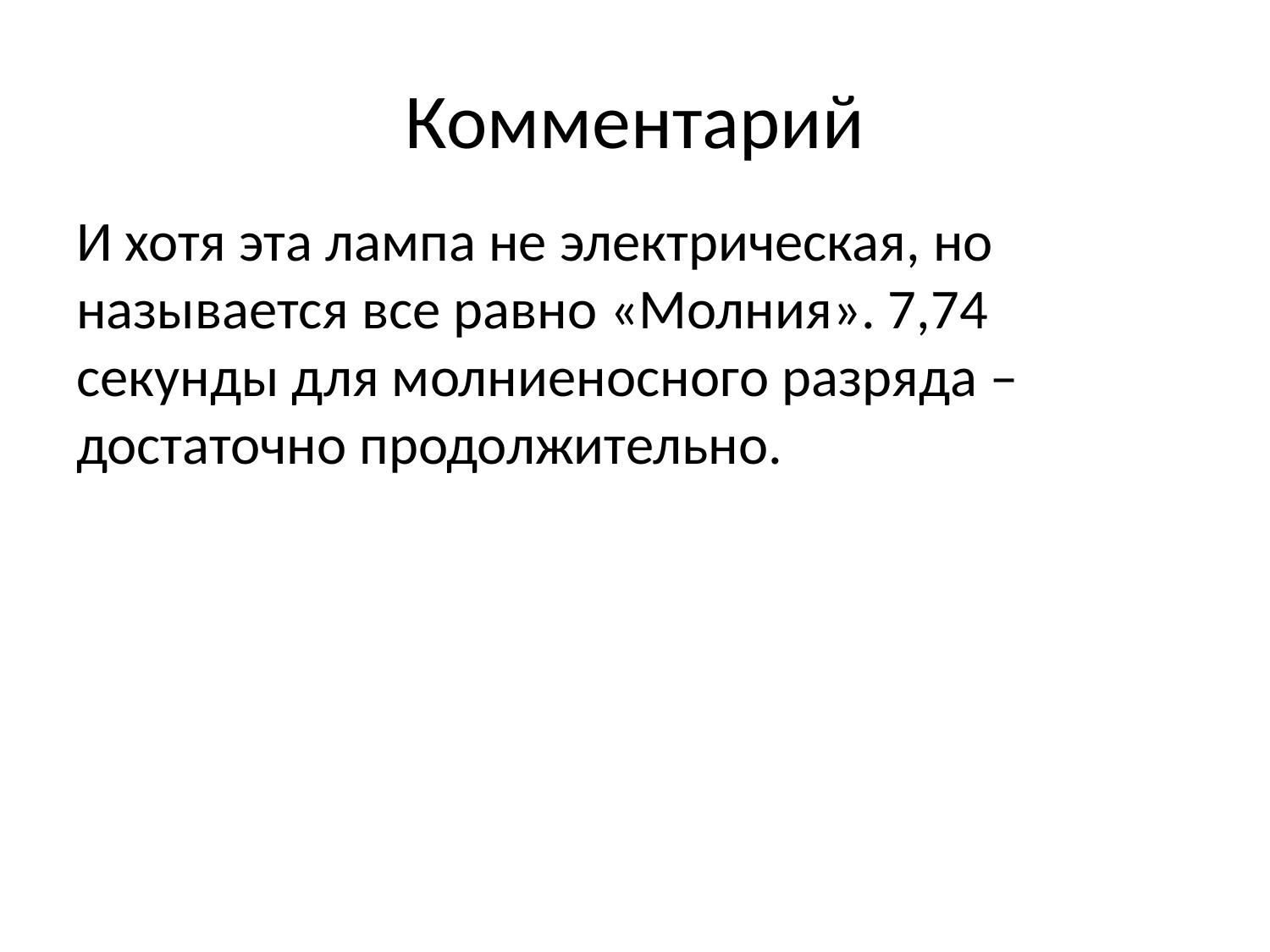

# Комментарий
И хотя эта лампа не электрическая, но называется все равно «Молния». 7,74 секунды для молниеносного разряда – достаточно продолжительно.